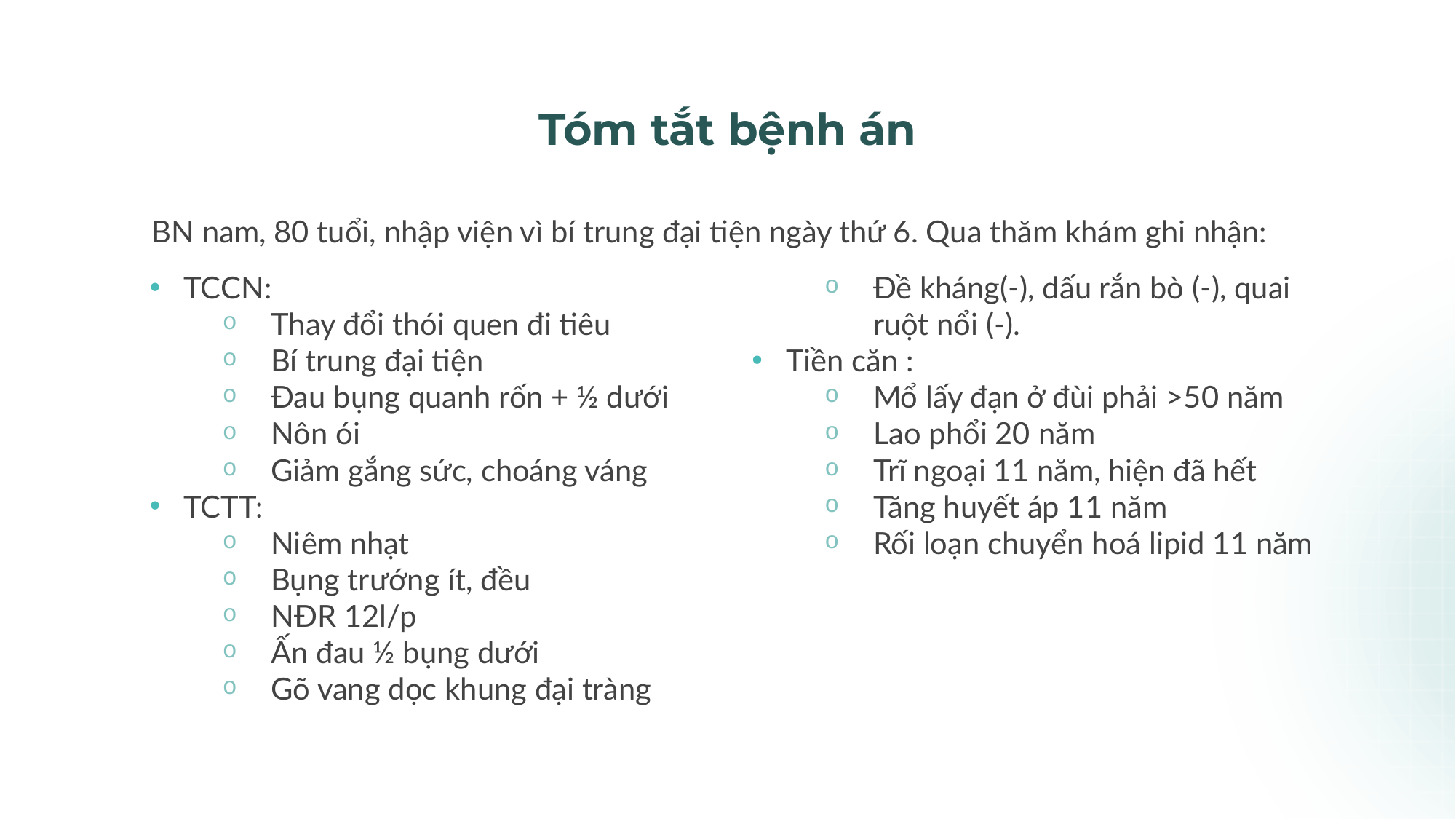

11
# Tóm tắt bệnh án
BN nam, 80 tuổi, nhập viện vì bí trung đại tiện ngày thứ 6. Qua thăm khám ghi nhận:
TCCN:
Thay đổi thói quen đi tiêu
Bí trung đại tiện
Đau bụng quanh rốn + ½ dưới
Nôn ói
Giảm gắng sức, choáng váng
TCTT:
Niêm nhạt
Bụng trướng ít, đều
NĐR 12l/p
Ấn đau ½ bụng dưới
Gõ vang dọc khung đại tràng
Đề kháng(-), dấu rắn bò (-), quai ruột nổi (-).
Tiền căn :
Mổ lấy đạn ở đùi phải >50 năm
Lao phổi 20 năm
Trĩ ngoại 11 năm, hiện đã hết
Tăng huyết áp 11 năm
Rối loạn chuyển hoá lipid 11 năm